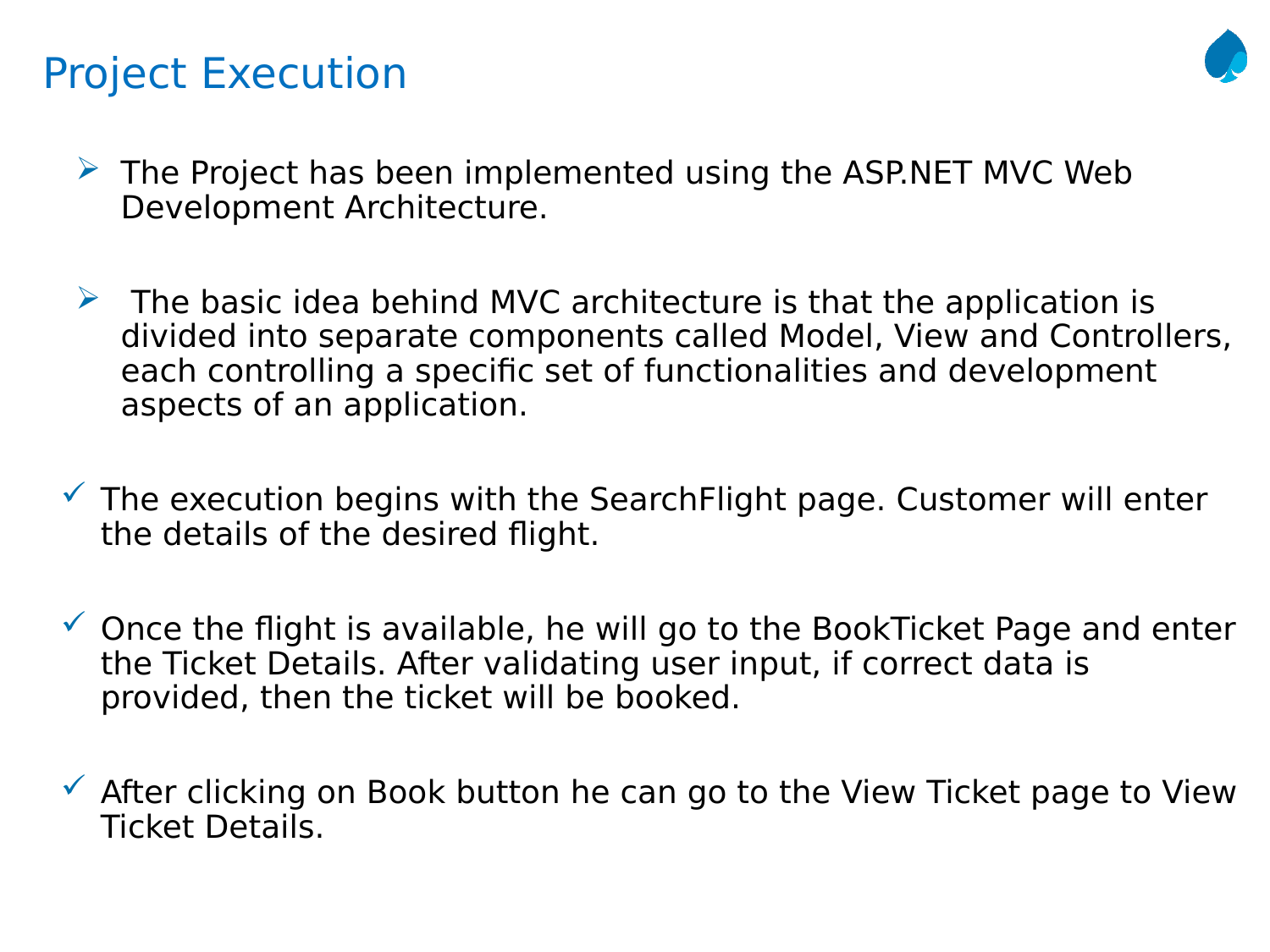

# Project Execution
The Project has been implemented using the ASP.NET MVC Web Development Architecture.

 The basic idea behind MVC architecture is that the application is divided into separate components called Model, View and Controllers, each controlling a specific set of functionalities and development aspects of an application.

The execution begins with the SearchFlight page. Customer will enter the details of the desired flight.

Once the flight is available, he will go to the BookTicket Page and enter the Ticket Details. After validating user input, if correct data is provided, then the ticket will be booked.

After clicking on Book button he can go to the View Ticket page to View Ticket Details.